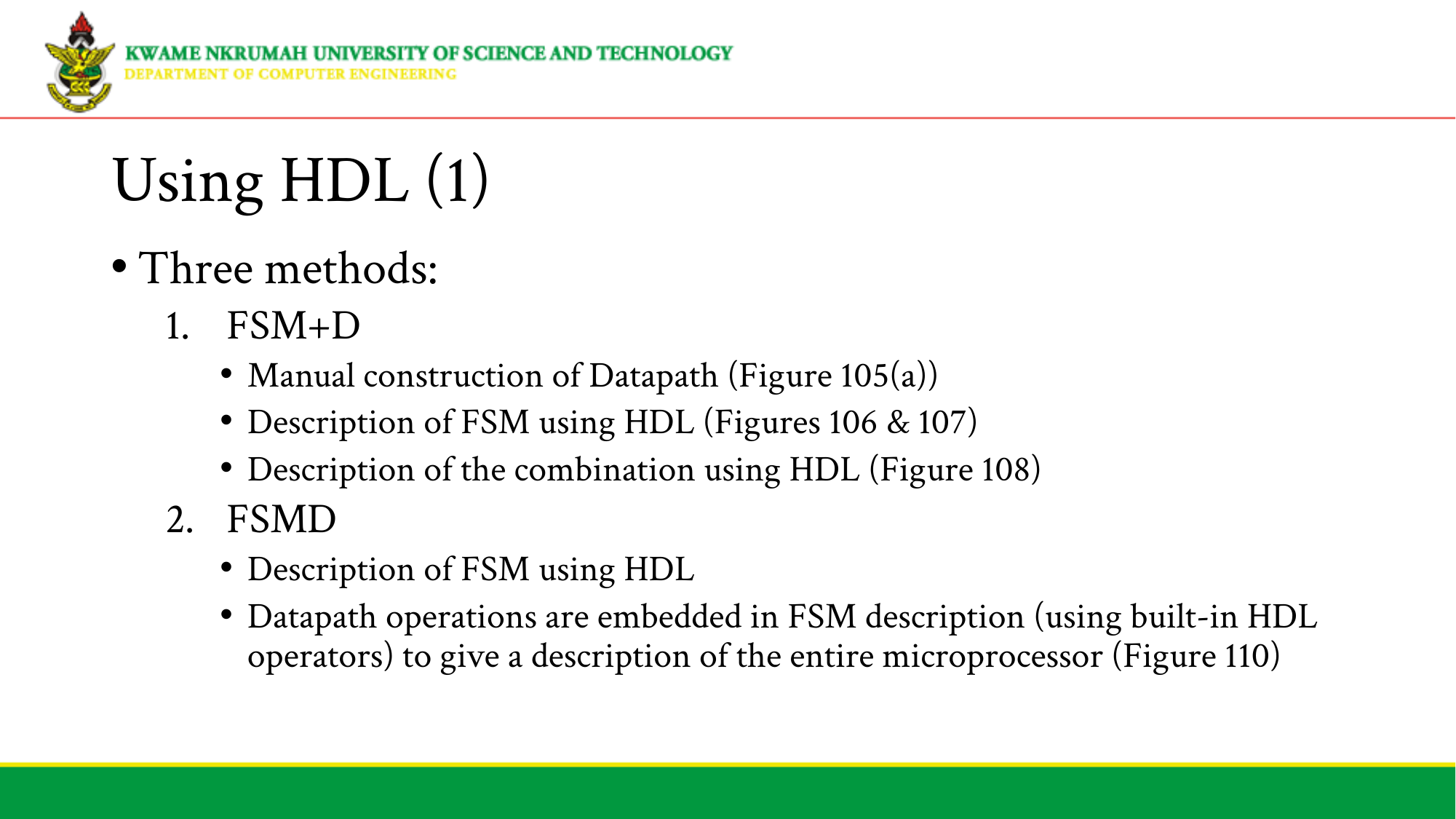

# Using HDL (1)
Three methods:
FSM+D
Manual construction of Datapath (Figure 105(a))
Description of FSM using HDL (Figures 106 & 107)
Description of the combination using HDL (Figure 108)
FSMD
Description of FSM using HDL
Datapath operations are embedded in FSM description (using built-in HDL operators) to give a description of the entire microprocessor (Figure 110)